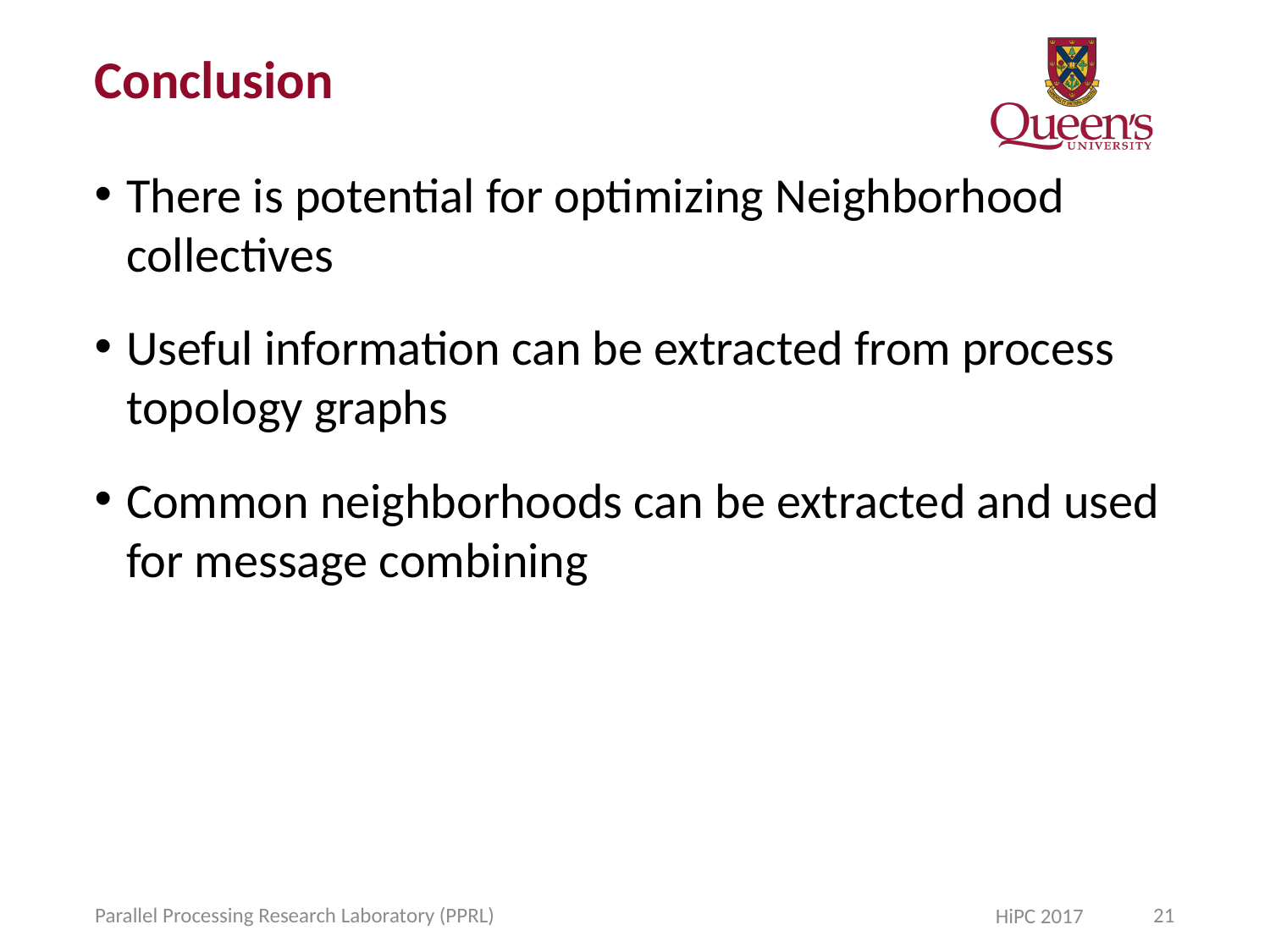

# Conclusion
There is potential for optimizing Neighborhood collectives

Useful information can be extracted from process topology graphs

Common neighborhoods can be extracted and used for message combining
Parallel Processing Research Laboratory (PPRL)
21